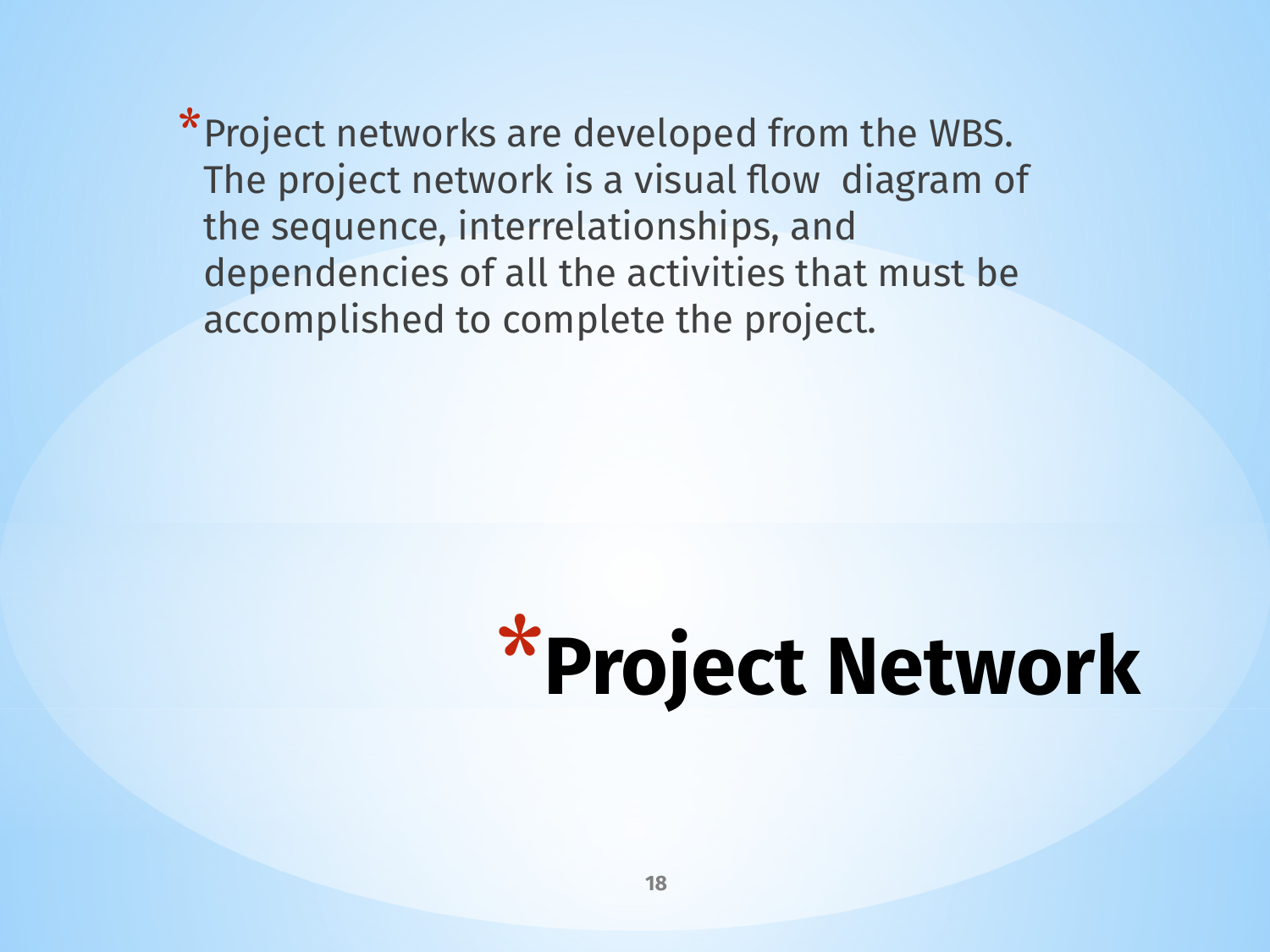

Project networks are developed from the WBS. The project network is a visual flow  diagram of the sequence, interrelationships, and dependencies of all the activities that must be accomplished to complete the project.
# Project Network
18